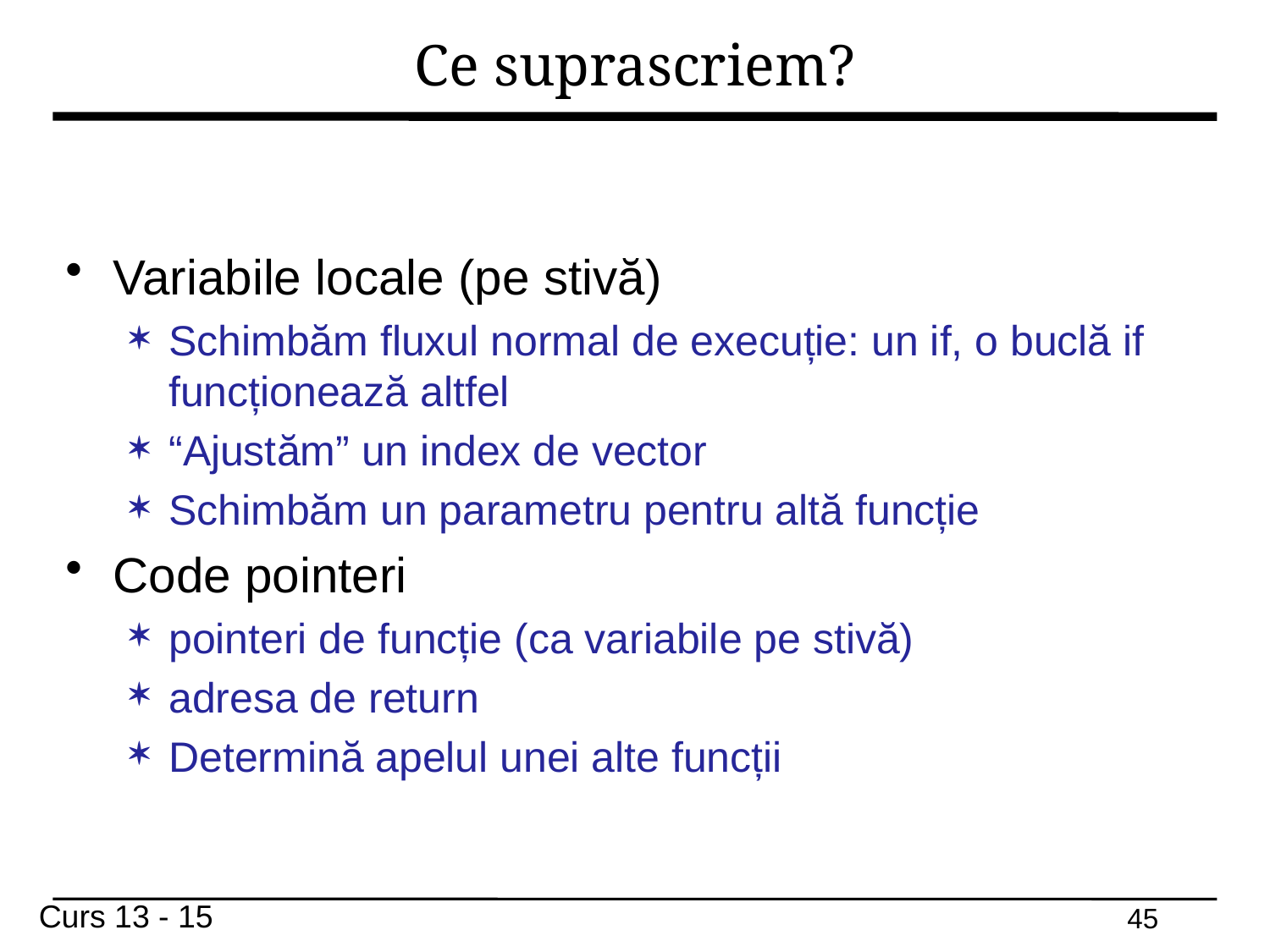

# Ce suprascriem?
Variabile locale (pe stivă)
Schimbăm fluxul normal de execuție: un if, o buclă if funcționează altfel
“Ajustăm” un index de vector
Schimbăm un parametru pentru altă funcție
Code pointeri
pointeri de funcție (ca variabile pe stivă)
adresa de return
Determină apelul unei alte funcții